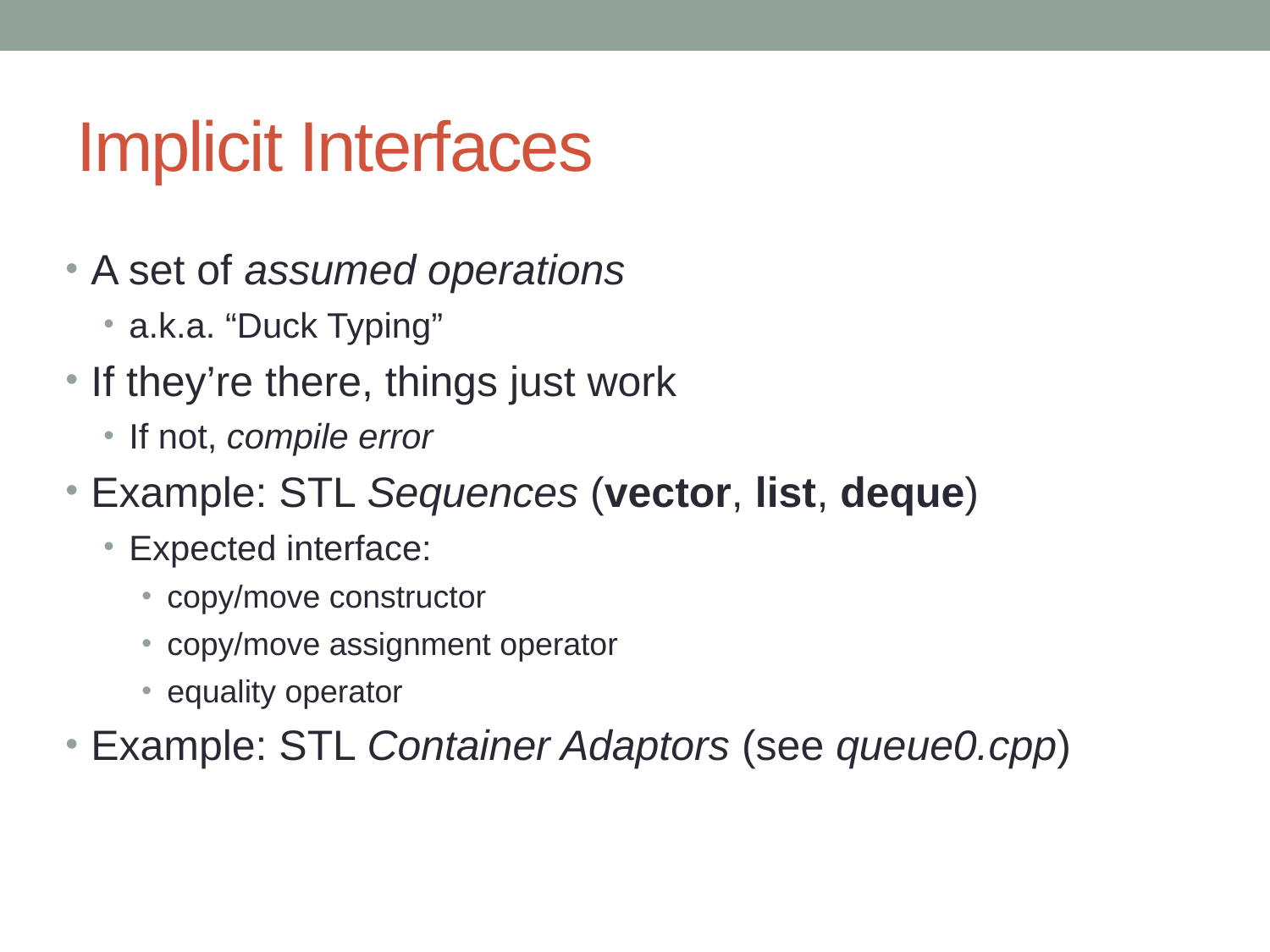

# Implicit Interfaces
A set of assumed operations
a.k.a. “Duck Typing”
If they’re there, things just work
If not, compile error
Example: STL Sequences (vector, list, deque)
Expected interface:
copy/move constructor
copy/move assignment operator
equality operator
Example: STL Container Adaptors (see queue0.cpp)